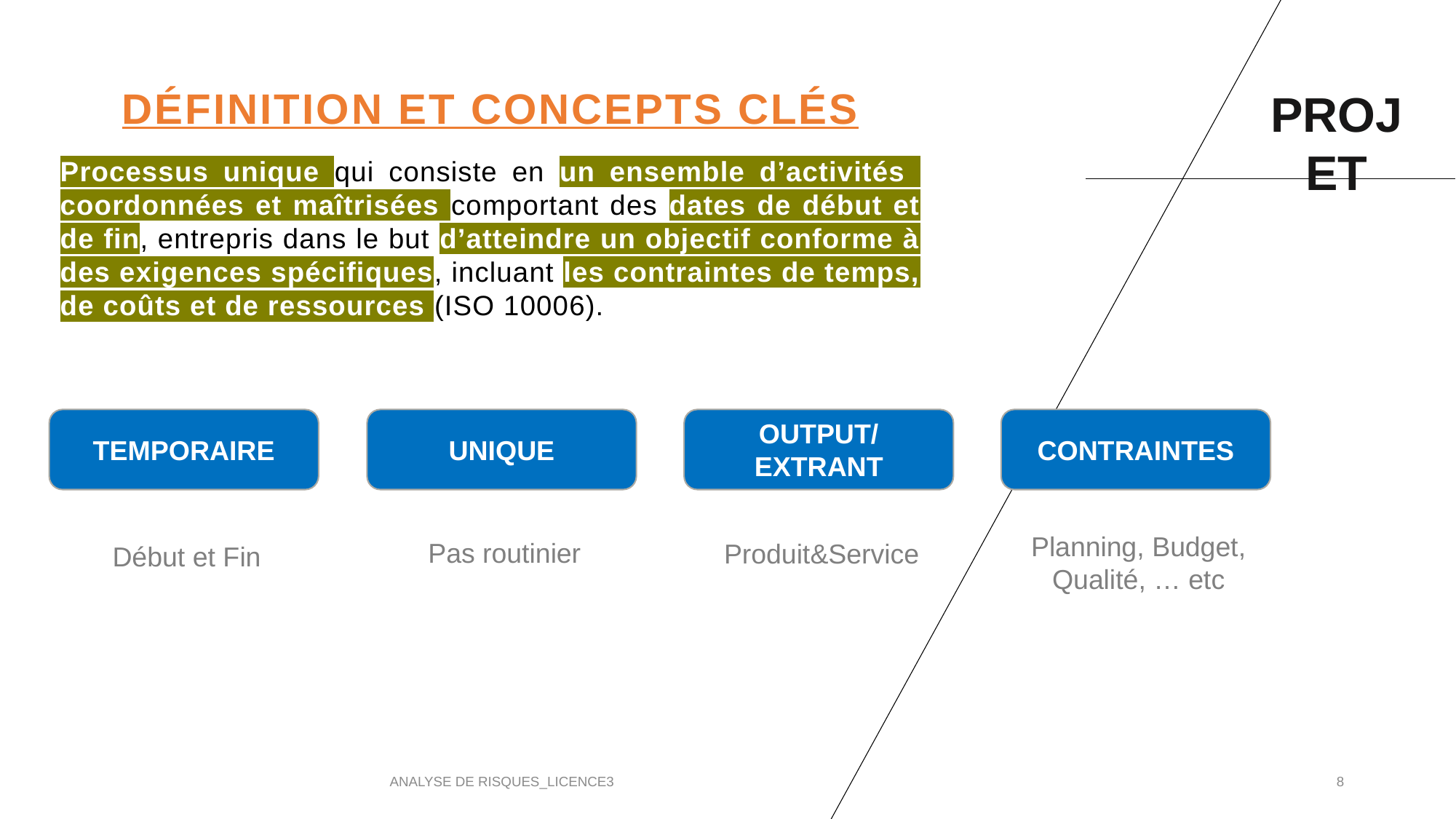

# Définition et concepts clés
PROJET
Processus unique qui consiste en un ensemble d’activités  coordonnées et maîtrisées comportant des dates de début et de fin, entrepris dans le but d’atteindre un objectif conforme à des exigences spécifiques, incluant les contraintes de temps, de coûts et de ressources (ISO 10006).

UNIQUE
OUTPUT/EXTRANT
CONTRAINTES
TEMPORAIRE
Planning, Budget, Qualité, … etc
Pas routinier
Produit&Service
Début et Fin
ANALYSE DE RISQUES_LICENCE3
8